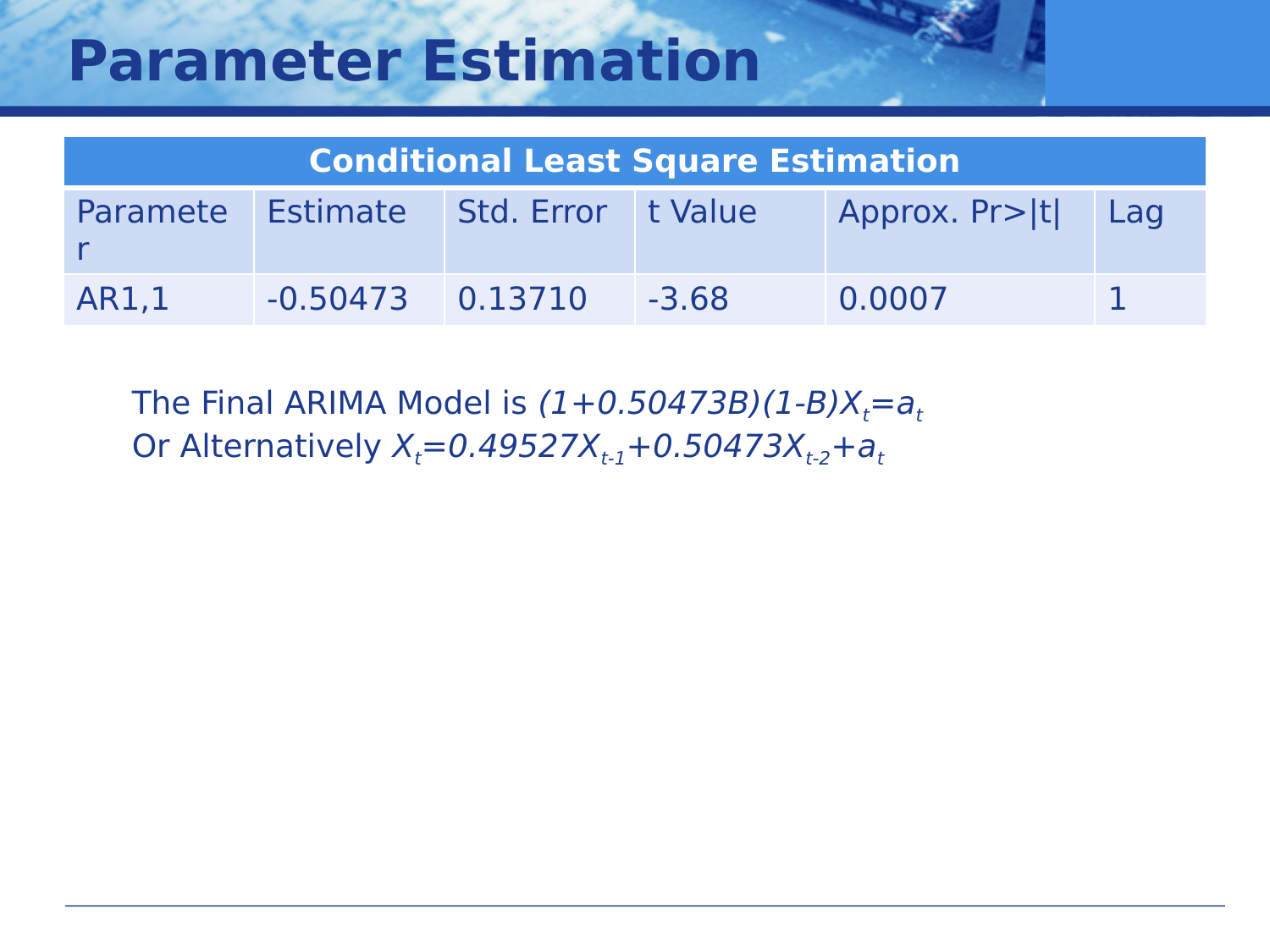

# Parameter Estimation
| Conditional Least Square Estimation |  |  |  |  |  |
| --- | --- | --- | --- | --- | --- |
| Parameter | Estimate | Std. Error | t Value | Approx. Pr>|t| | Lag |
| AR1,1 | -0.50473 | 0.13710 | -3.68 | 0.0007 | 1 |
The Final ARIMA Model is (1+0.50473B)(1-B)Xt=at
Or Alternatively Xt=0.49527Xt-1+0.50473Xt-2+at